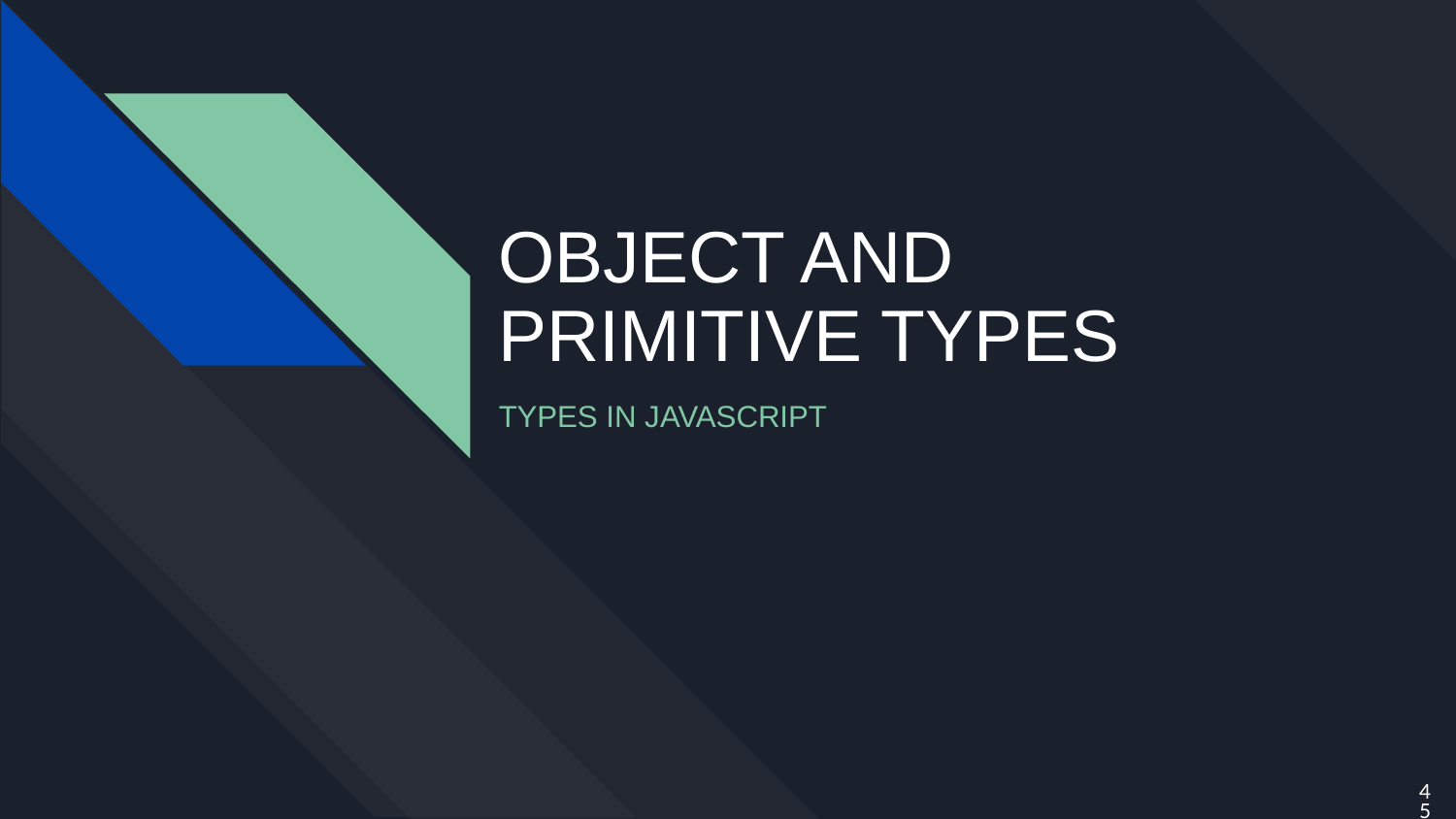

# OBJECT AND PRIMITIVE TYPES
TYPES IN JAVASCRIPT

45